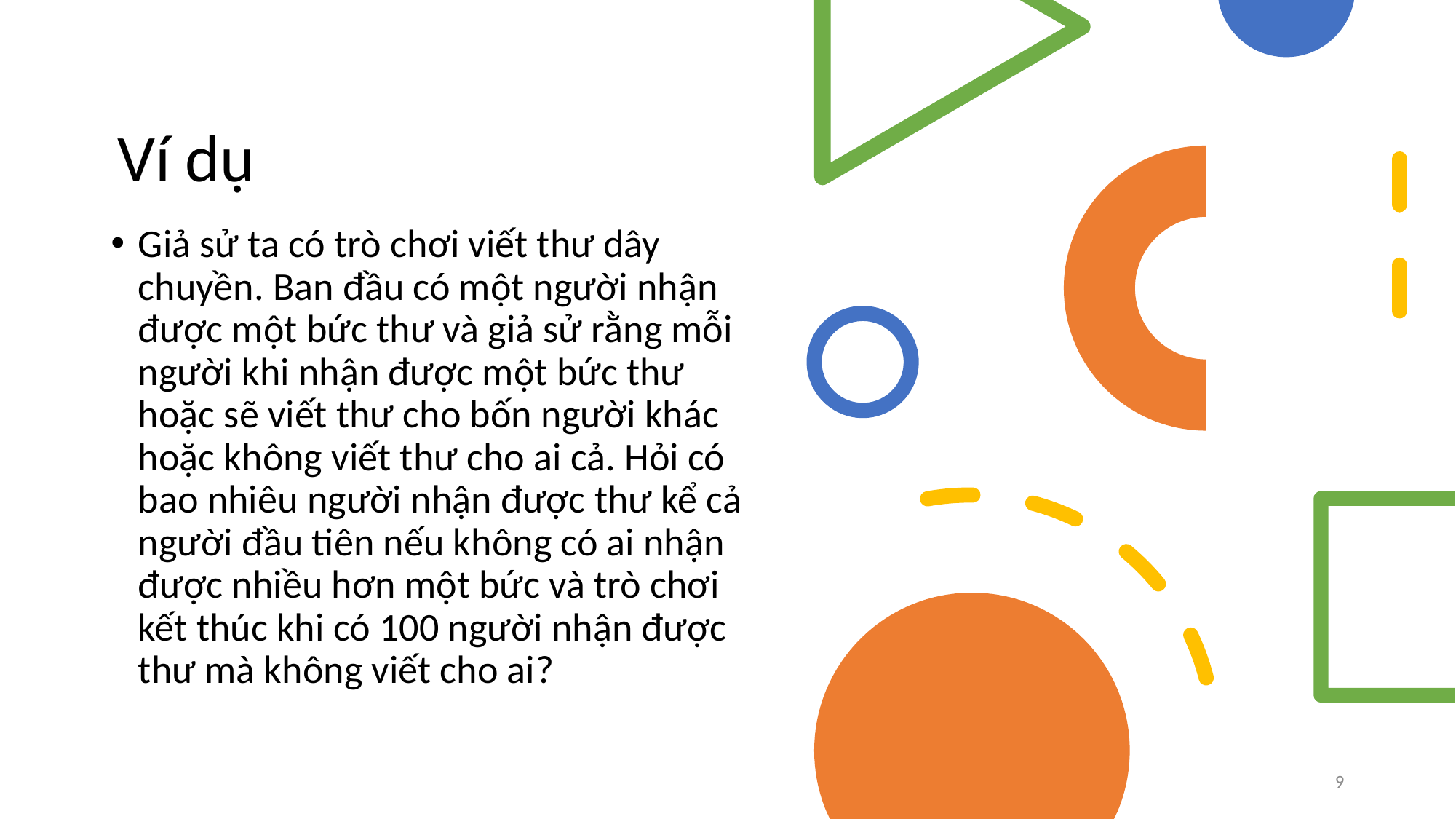

# Ví dụ

Giả sử ta có trò chơi viết thư dây chuyền. Ban đầu có một người nhận được một bức thư và giả sử rằng mỗi người khi nhận được một bức thư hoặc sẽ viết thư cho bốn người khác hoặc không viết thư cho ai cả. Hỏi có bao nhiêu người nhận được thư kể cả người đầu tiên nếu không có ai nhận được nhiều hơn một bức và trò chơi kết thúc khi có 100 người nhận được thư mà không viết cho ai?

9